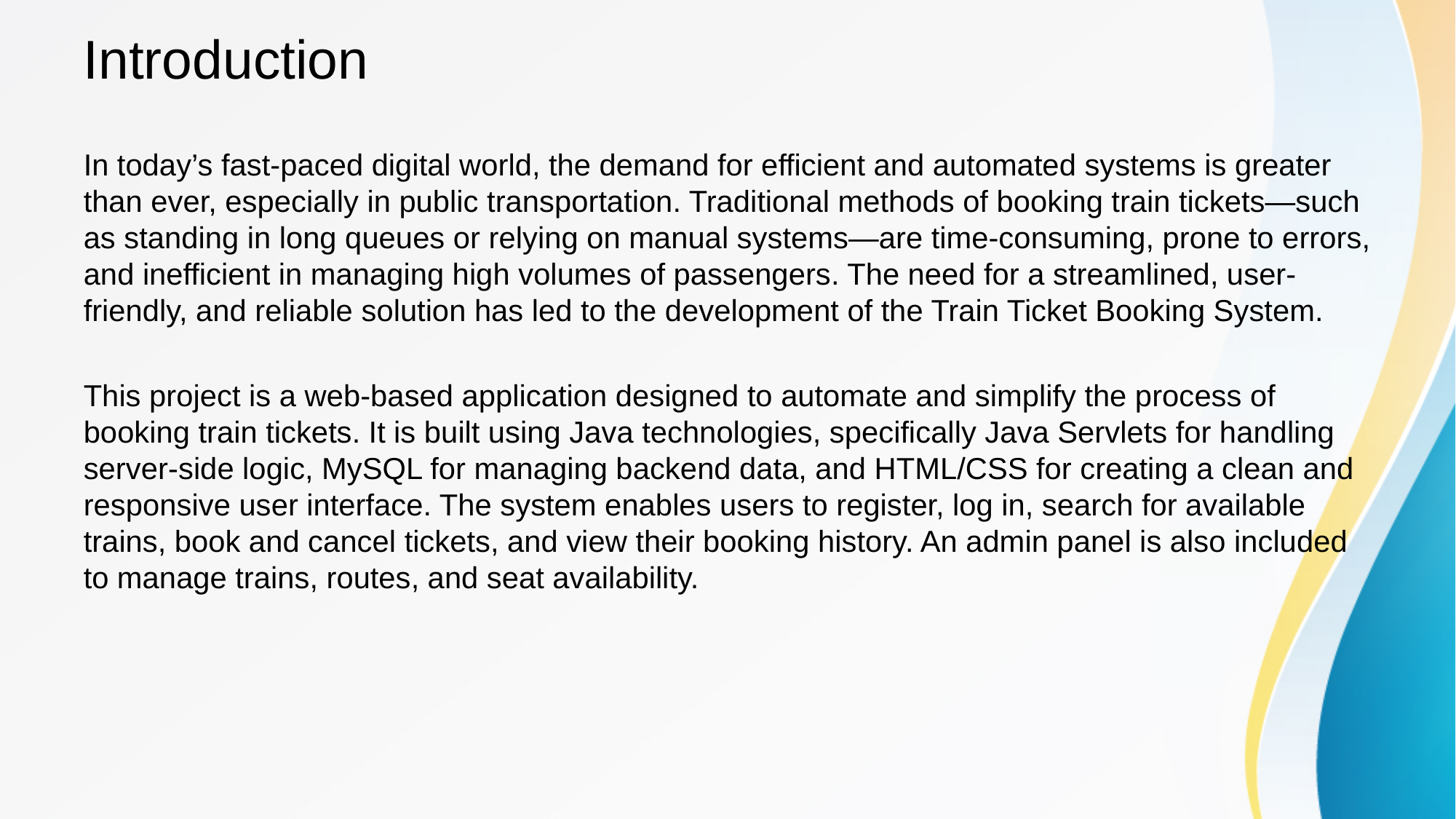

# Introduction
In today’s fast-paced digital world, the demand for efficient and automated systems is greater than ever, especially in public transportation. Traditional methods of booking train tickets—such as standing in long queues or relying on manual systems—are time-consuming, prone to errors, and inefficient in managing high volumes of passengers. The need for a streamlined, user-friendly, and reliable solution has led to the development of the Train Ticket Booking System.

This project is a web-based application designed to automate and simplify the process of booking train tickets. It is built using Java technologies, specifically Java Servlets for handling server-side logic, MySQL for managing backend data, and HTML/CSS for creating a clean and responsive user interface. The system enables users to register, log in, search for available trains, book and cancel tickets, and view their booking history. An admin panel is also included to manage trains, routes, and seat availability.